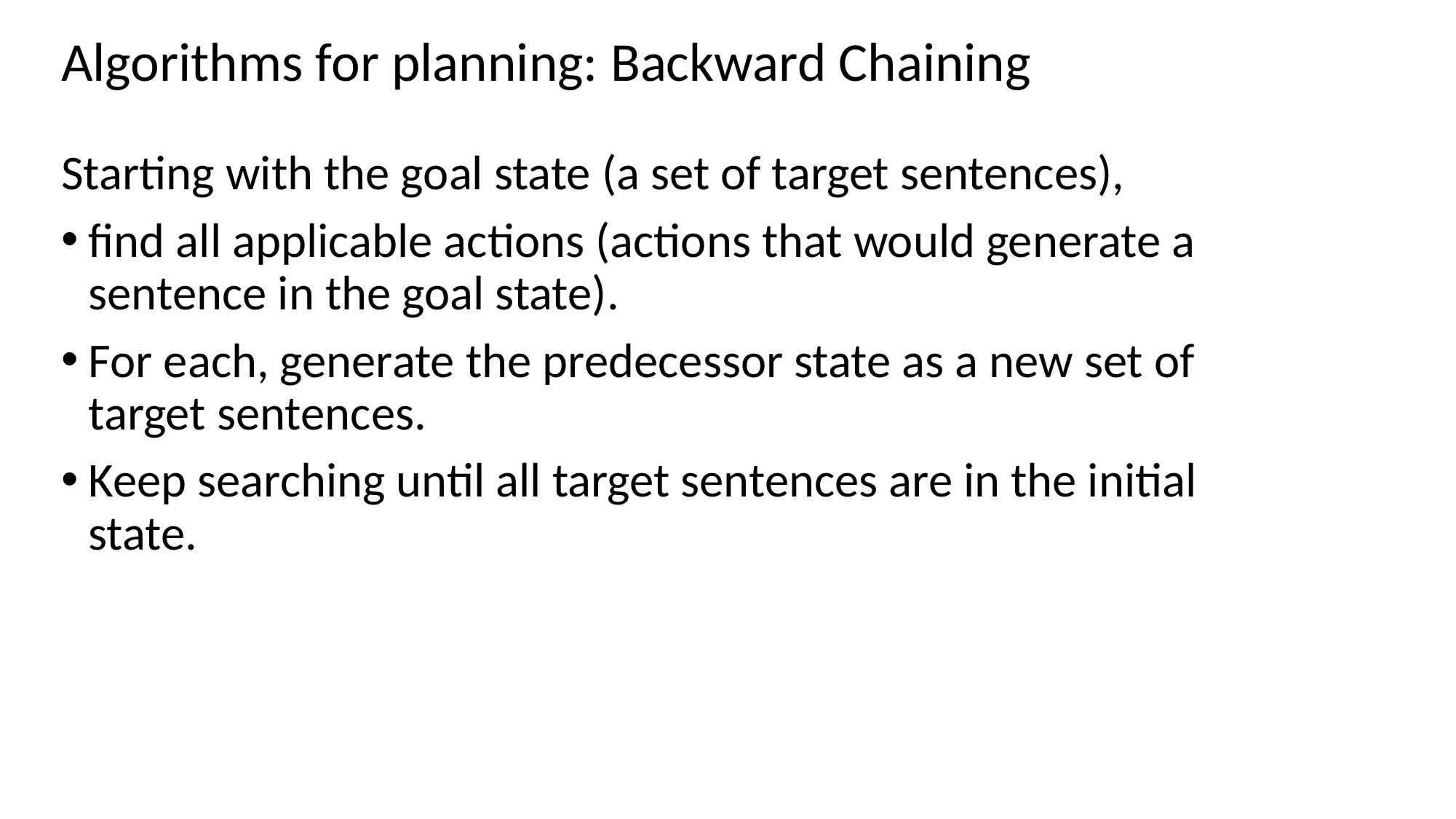

# Algorithms for planning: Backward Chaining
Starting with the goal state (a set of target sentences),
find all applicable actions (actions that would generate a sentence in the goal state).
For each, generate the predecessor state as a new set of target sentences.
Keep searching until all target sentences are in the initial state.